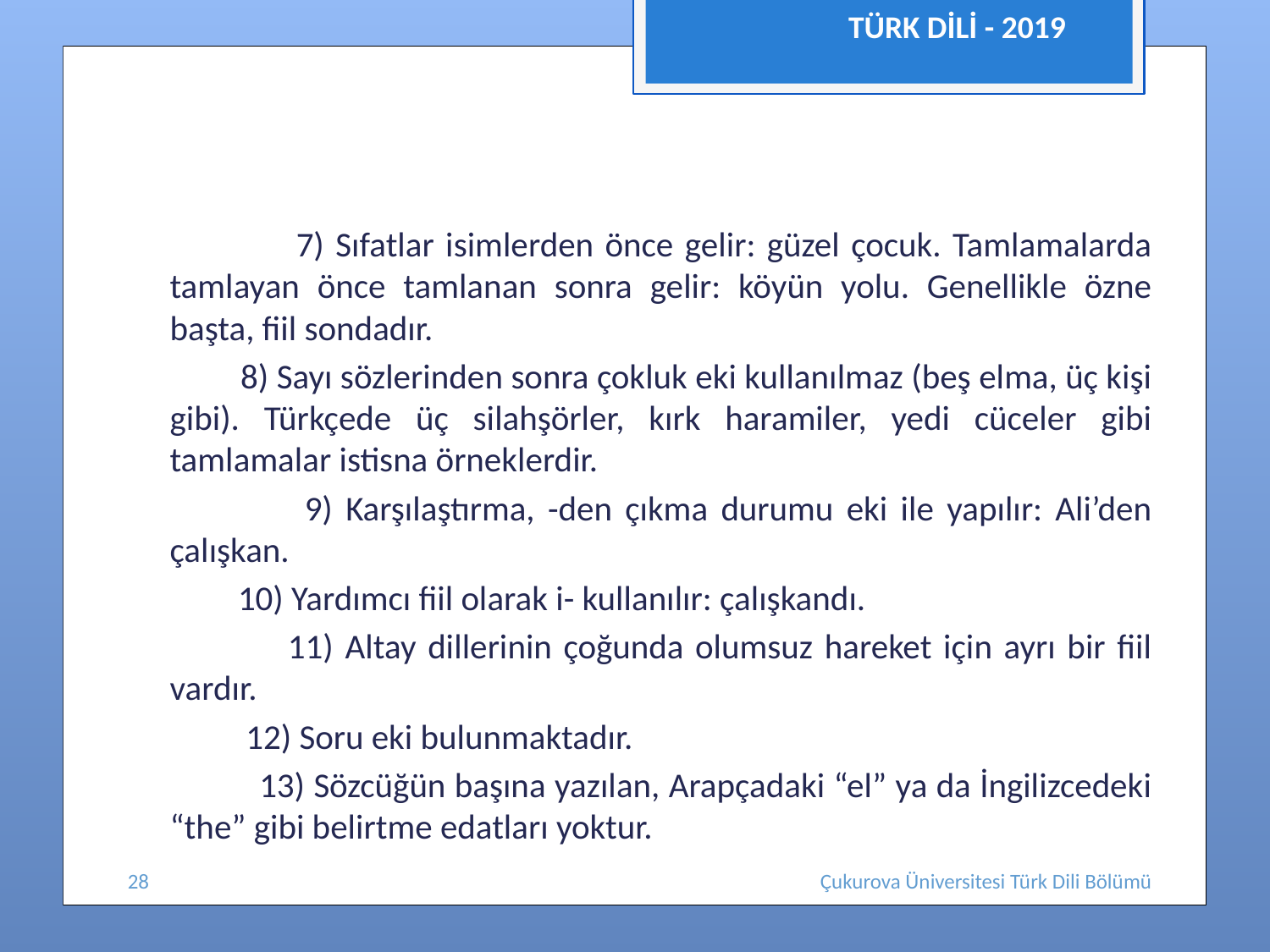

TÜRK DİLİ - 2019
              7) Sıfatlar isimlerden önce gelir: güzel çocuk. Tamlamalarda tamlayan önce tamlanan sonra gelir: köyün yolu. Genellikle özne başta, fiil sondadır.
             8) Sayı sözlerinden sonra çokluk eki kullanılmaz (beş elma, üç kişi gibi). Türkçede üç silahşörler, kırk haramiler, yedi cüceler gibi tamlamalar istisna örneklerdir.
             9) Karşılaştırma, -den çıkma durumu eki ile yapılır: Ali’den çalışkan.
             10) Yardımcı fiil olarak i- kullanılır: çalışkandı.
             11) Altay dillerinin çoğunda olumsuz hareket için ayrı bir fiil vardır.
              12) Soru eki bulunmaktadır.
              13) Sözcüğün başına yazılan, Arapçadaki “el” ya da İngilizcedeki “the” gibi belirtme edatları yoktur.
28
Çukurova Üniversitesi Türk Dili Bölümü